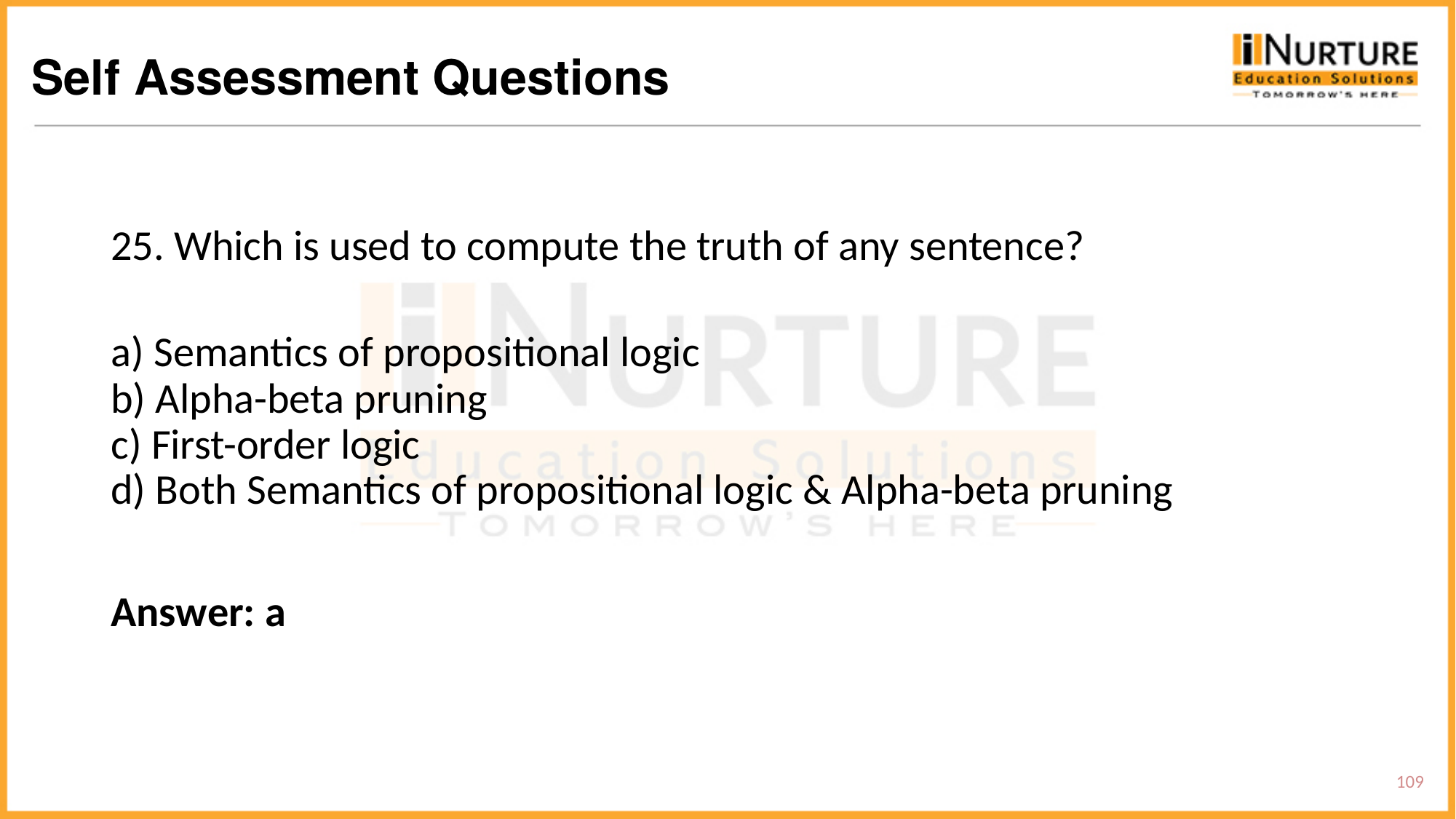

# Self Assessment Questions
25. Which is used to compute the truth of any sentence?
a) Semantics of propositional logic
b) Alpha-beta pruning
c) First-order logic
d) Both Semantics of propositional logic & Alpha-beta pruning

Answer: a

109